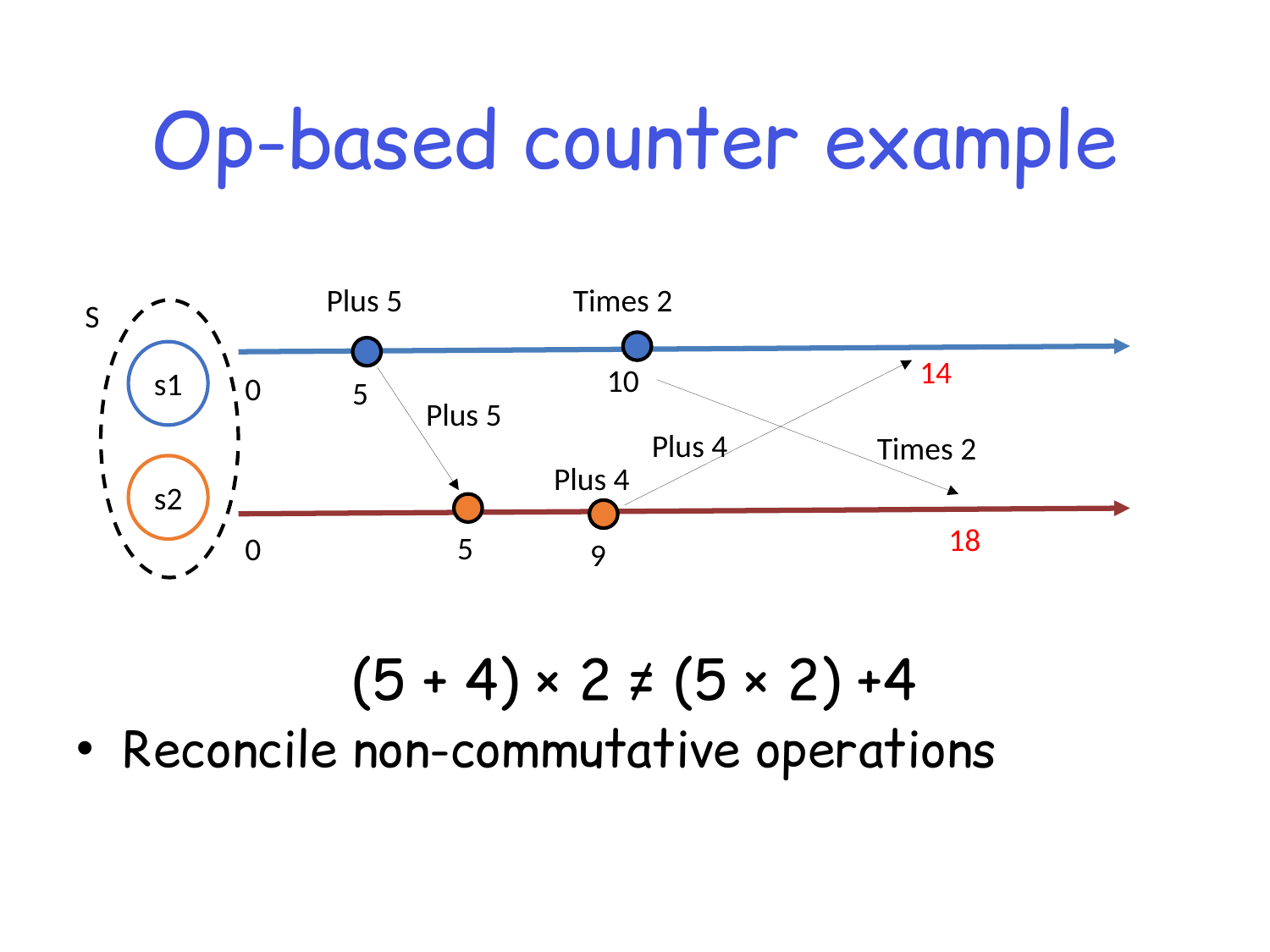

# Op-based counter example
Plus 5
Times 2
S

s1

14
10

0
5

Plus 5
Plus 4
Times 2
Plus 4

s2

18
5
0
9
(5 + 4) × 2 ≠ (5 × 2) +4
Reconcile non-commutative operations